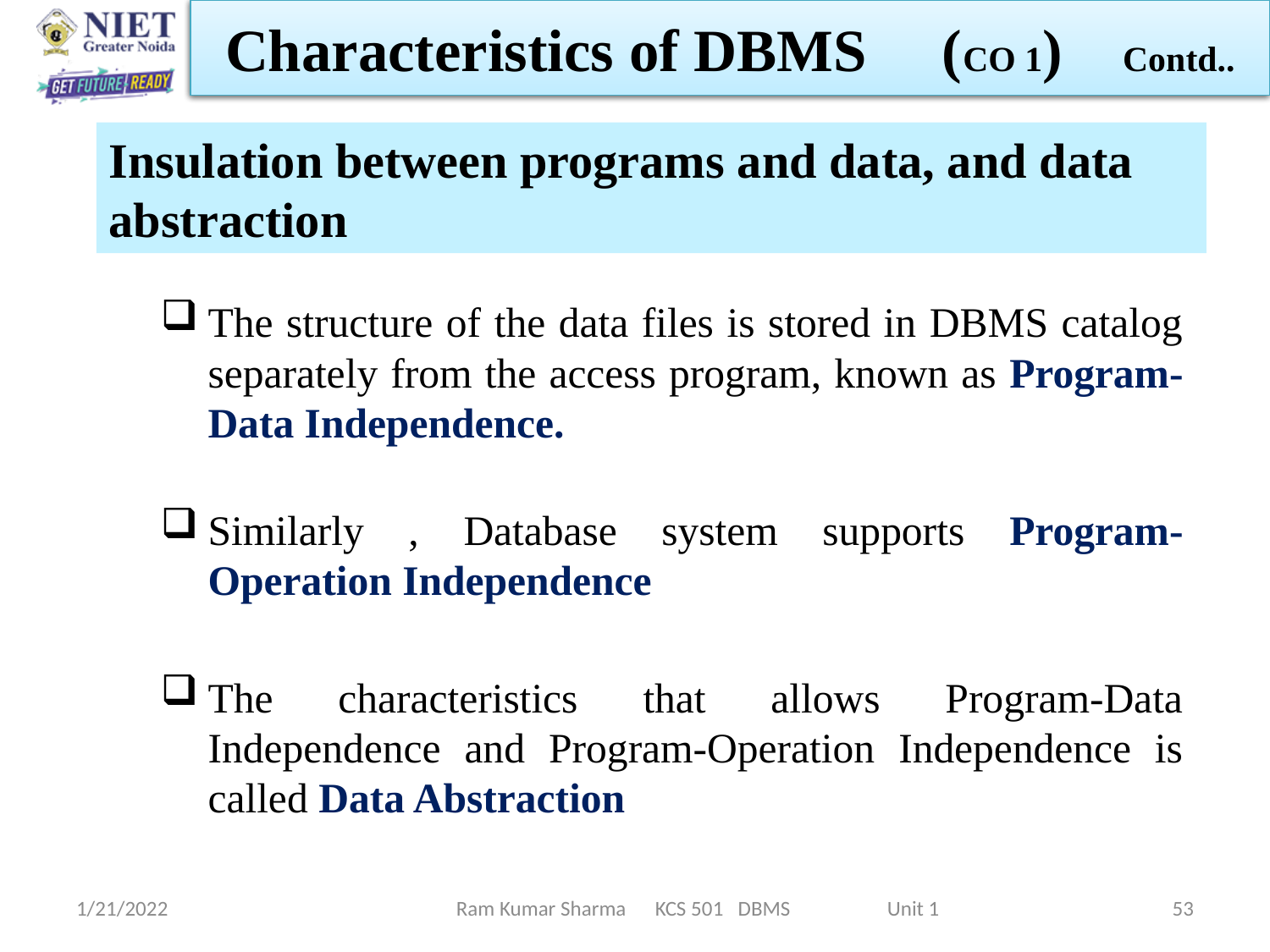

Characteristics of DBMS     (CO 1)    Contd..
Insulation between programs and data, and data abstraction
The structure of the data files is stored in DBMS catalog separately from the access program, known as Program-Data Independence.

Similarly , Database system supports Program-Operation Independence

The characteristics that allows Program-Data Independence and Program-Operation Independence is called Data Abstraction
1/21/2022
Ram Kumar Sharma      KCS 501   DBMS                    Unit 1
53